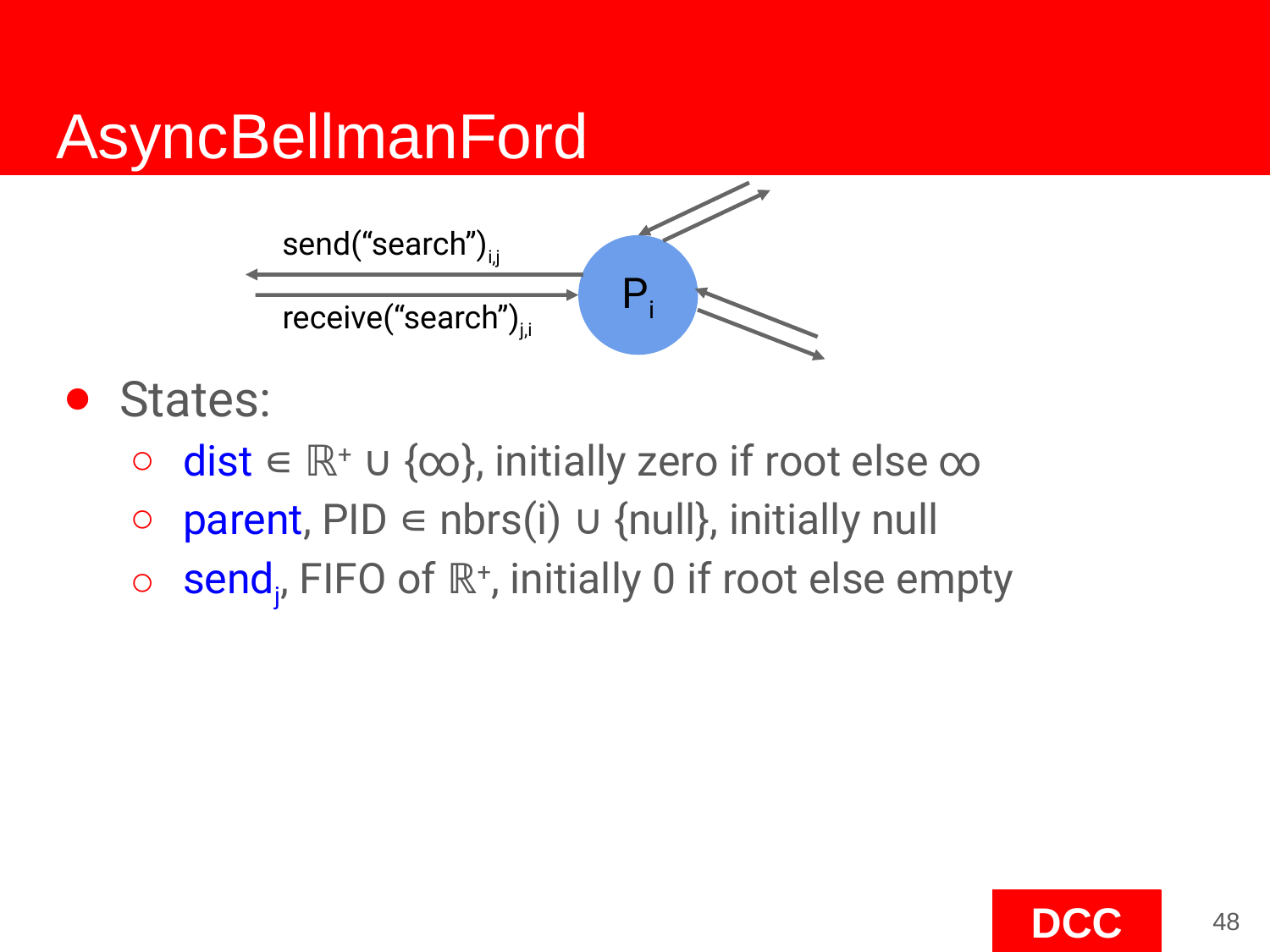

# AsyncBellmanFord
send(“search”)i,j
Pi
receive(“search”)j,i
States:
dist ∊ ℝ+ ∪ {∞}, initially zero if root else ∞
parent, PID ∊ nbrs(i) ∪ {null}, initially null
sendj, FIFO of ℝ+, initially 0 if root else empty
48